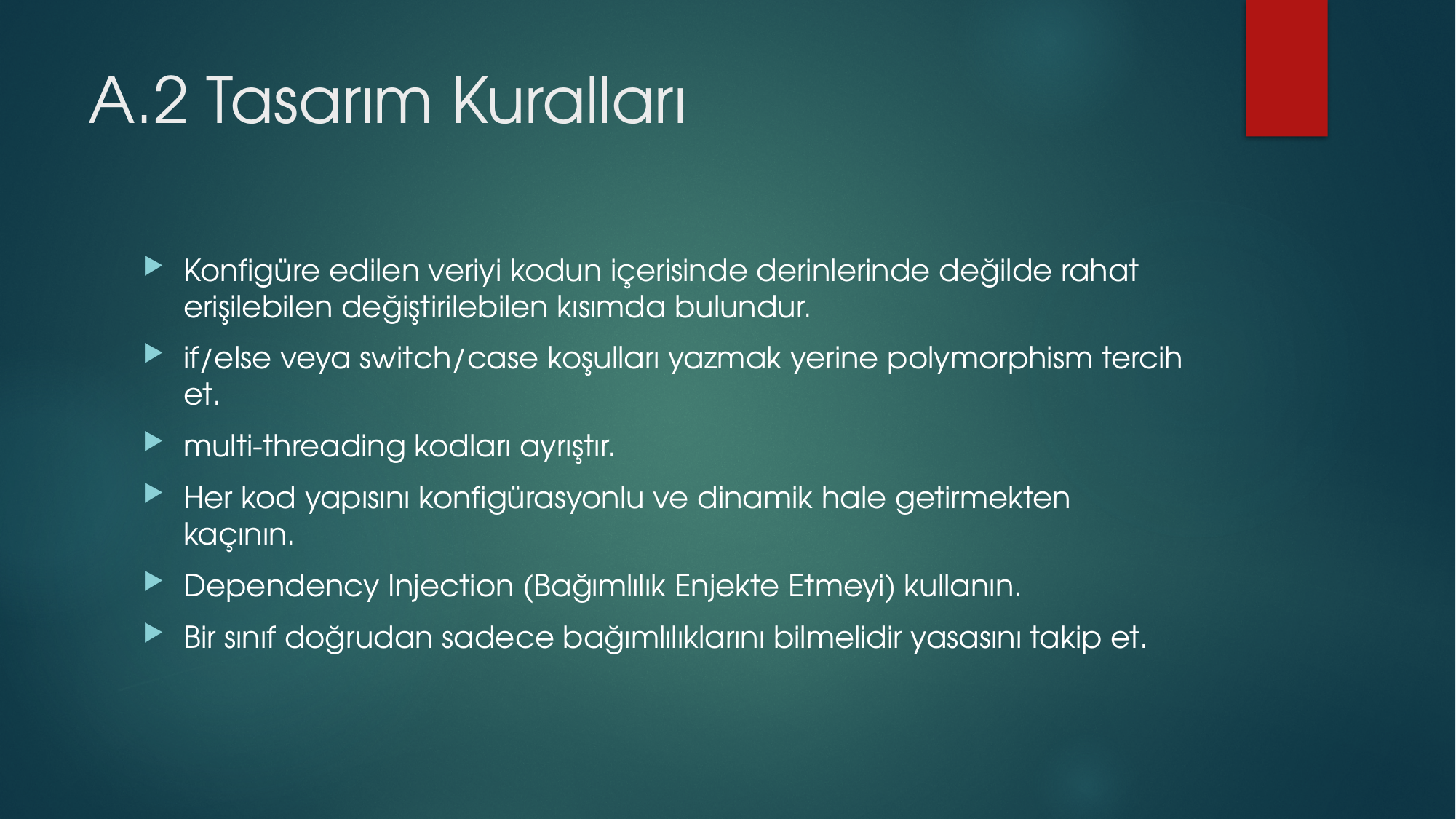

# A.2 Tasarım Kuralları
Konfigüre edilen veriyi kodun içerisinde derinlerinde değilde rahat erişilebilen değiştirilebilen kısımda bulundur.
if/else veya switch/case koşulları yazmak yerine polymorphism tercih et.
multi-threading kodları ayrıştır.
Her kod yapısını konfigürasyonlu ve dinamik hale getirmekten kaçının.
Dependency Injection (Bağımlılık Enjekte Etmeyi) kullanın.
Bir sınıf doğrudan sadece bağımlılıklarını bilmelidir yasasını takip et.